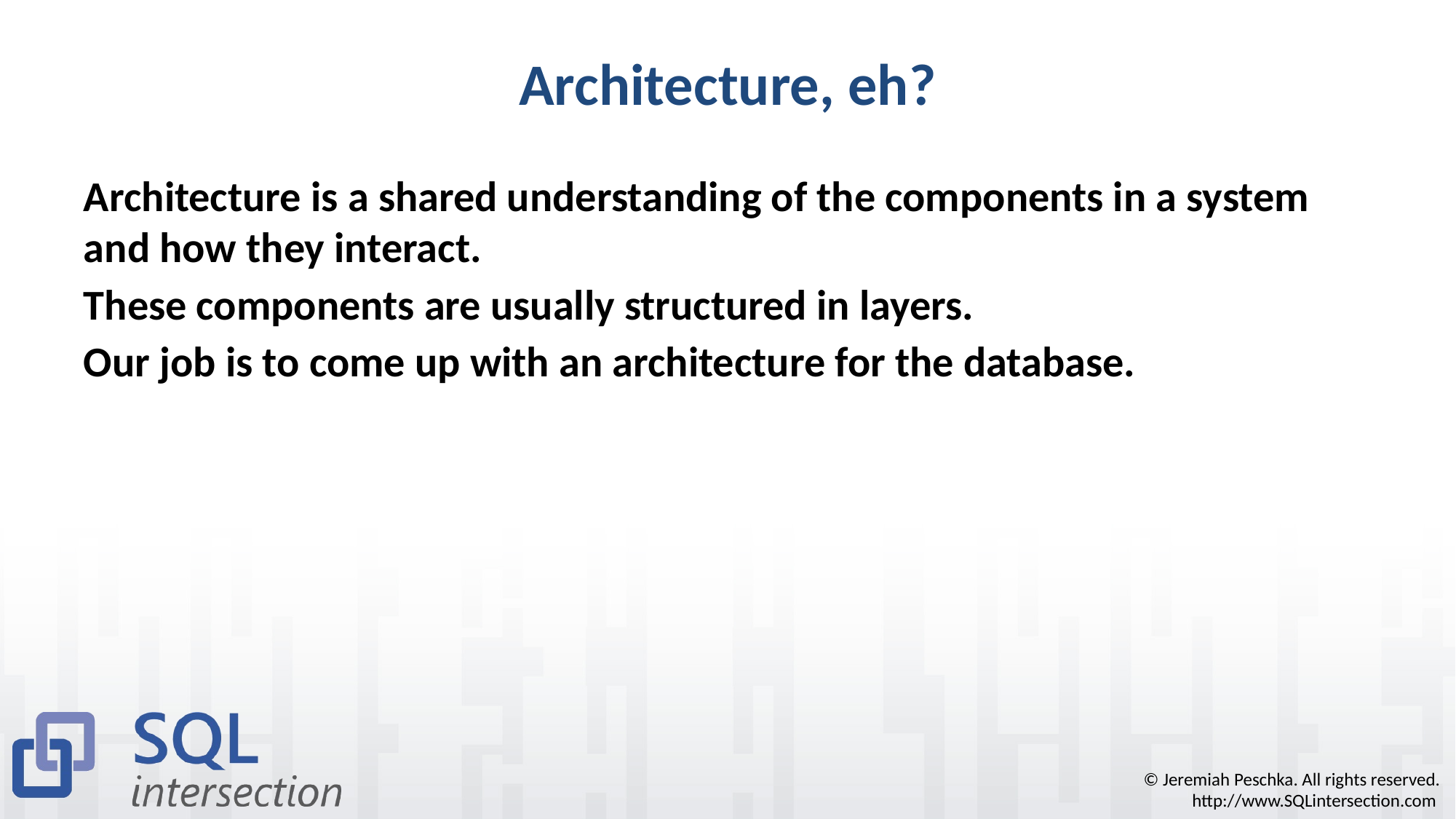

# Architecture, eh?
Architecture is a shared understanding of the components in a system and how they interact.
These components are usually structured in layers.
Our job is to come up with an architecture for the database.